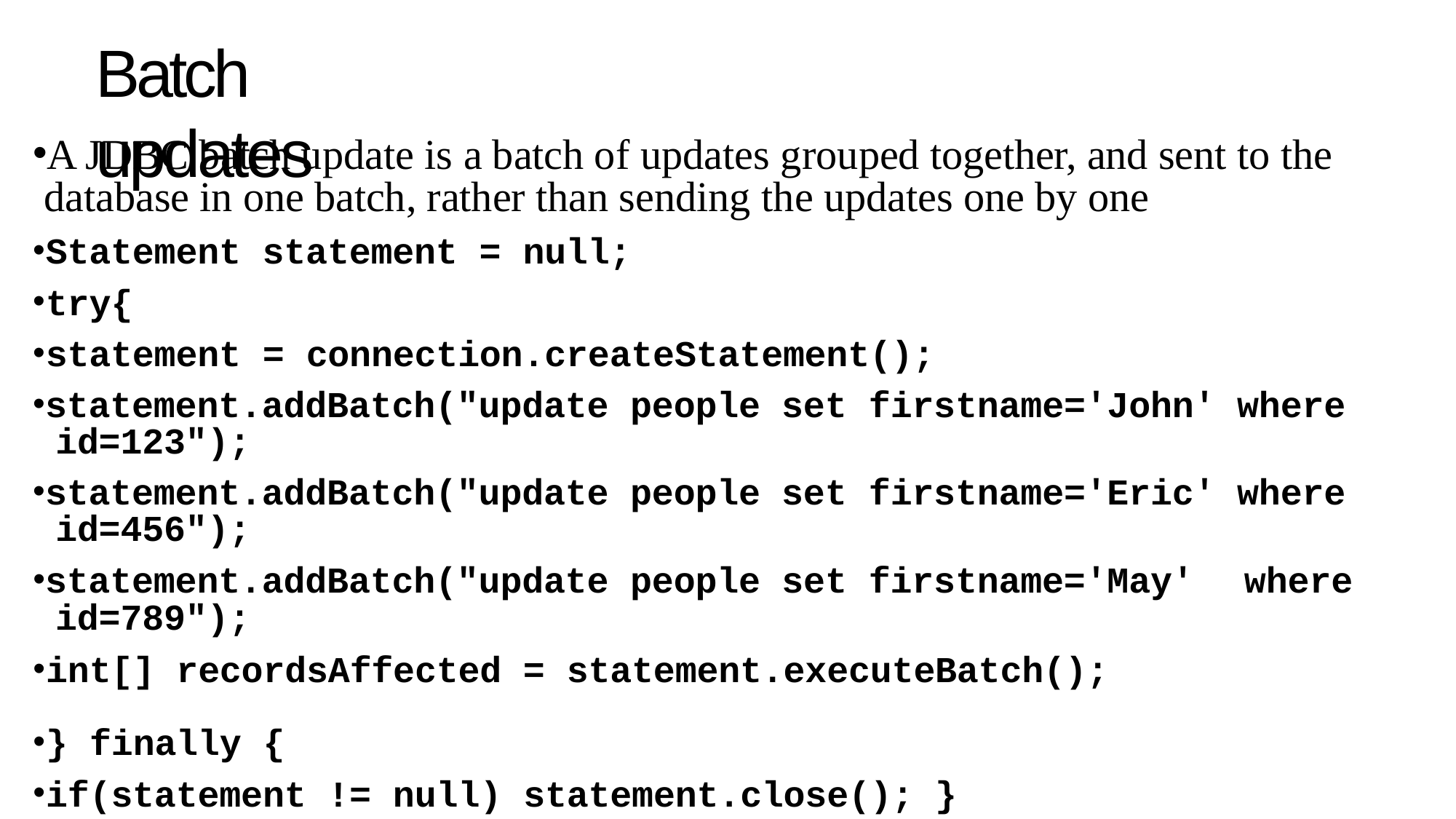

# Batch updates
A JDBC batch update is a batch of updates grouped together, and sent to the  database in one batch, rather than sending the updates one by one
Statement statement = null;
try{
statement = connection.createStatement();
statement.addBatch("update people set firstname='John' where  id=123");
statement.addBatch("update people set firstname='Eric' where  id=456");
statement.addBatch("update people set firstname='May'  id=789");
int[] recordsAffected = statement.executeBatch();
} finally {
if(statement != null) statement.close(); }
where